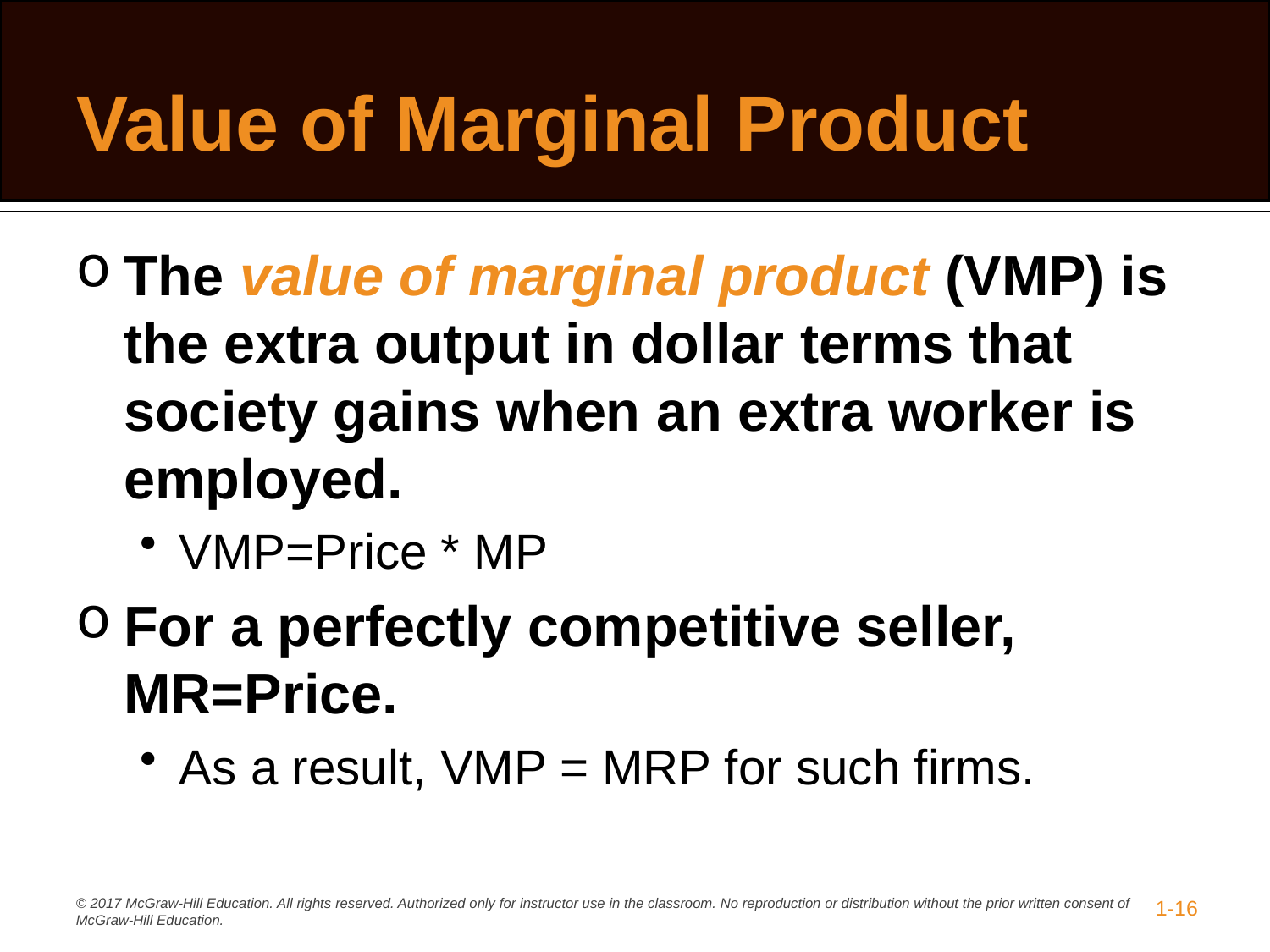

# Value of Marginal Product
The value of marginal product (VMP) is the extra output in dollar terms that society gains when an extra worker is employed.
VMP=Price * MP
For a perfectly competitive seller, MR=Price.
As a result, VMP = MRP for such firms.